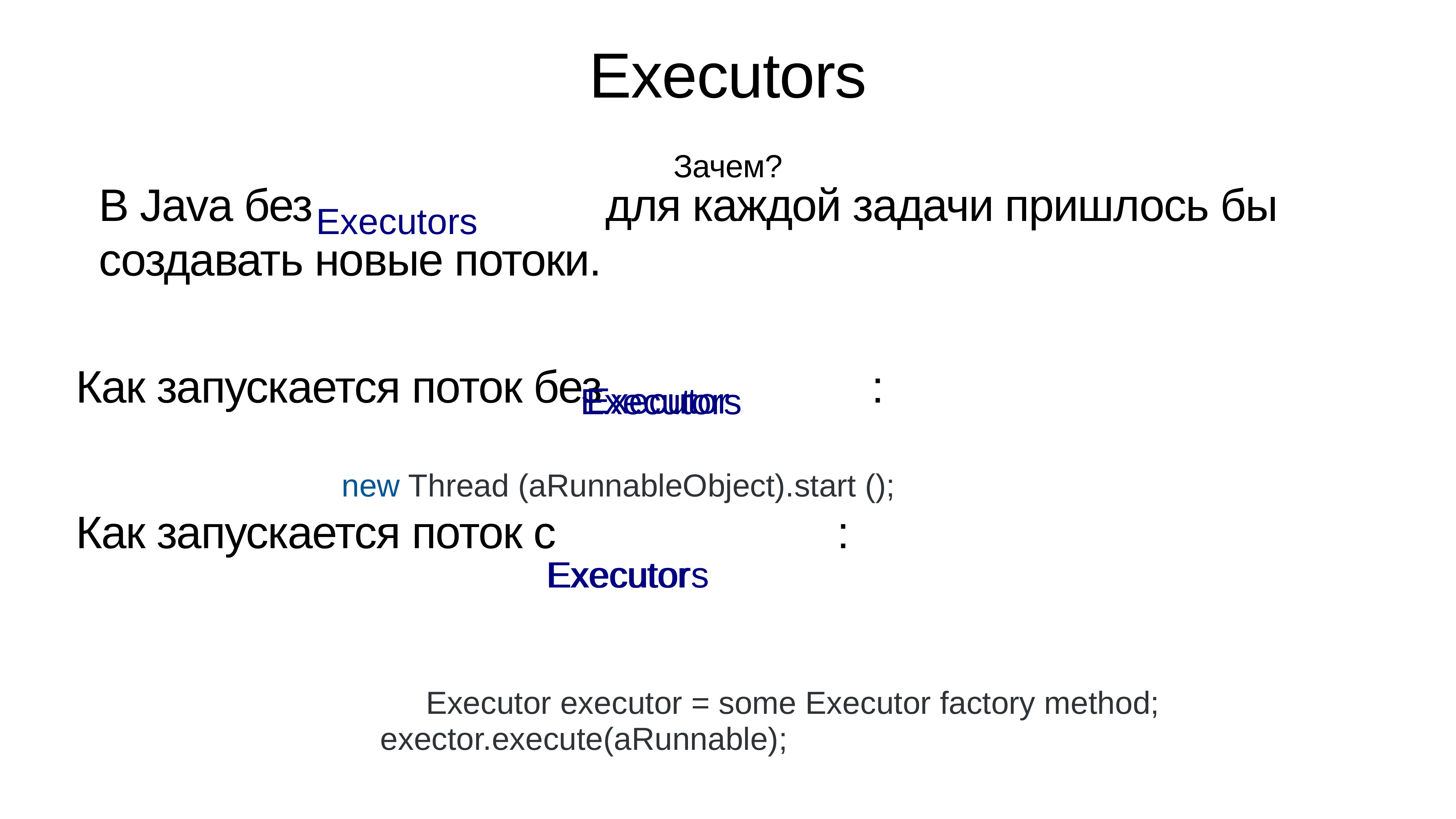

# Executors
Зачем?
В Java без                         для каждой задачи пришлось бы создавать новые потоки.
Executors
Как запускается поток без                       :

Как запускается поток с                        :
Executor
Executors
new Thread (aRunnableObject).start ();
Executors
Executor
Executor executor = some Executor factory method;
exector.execute(aRunnable);